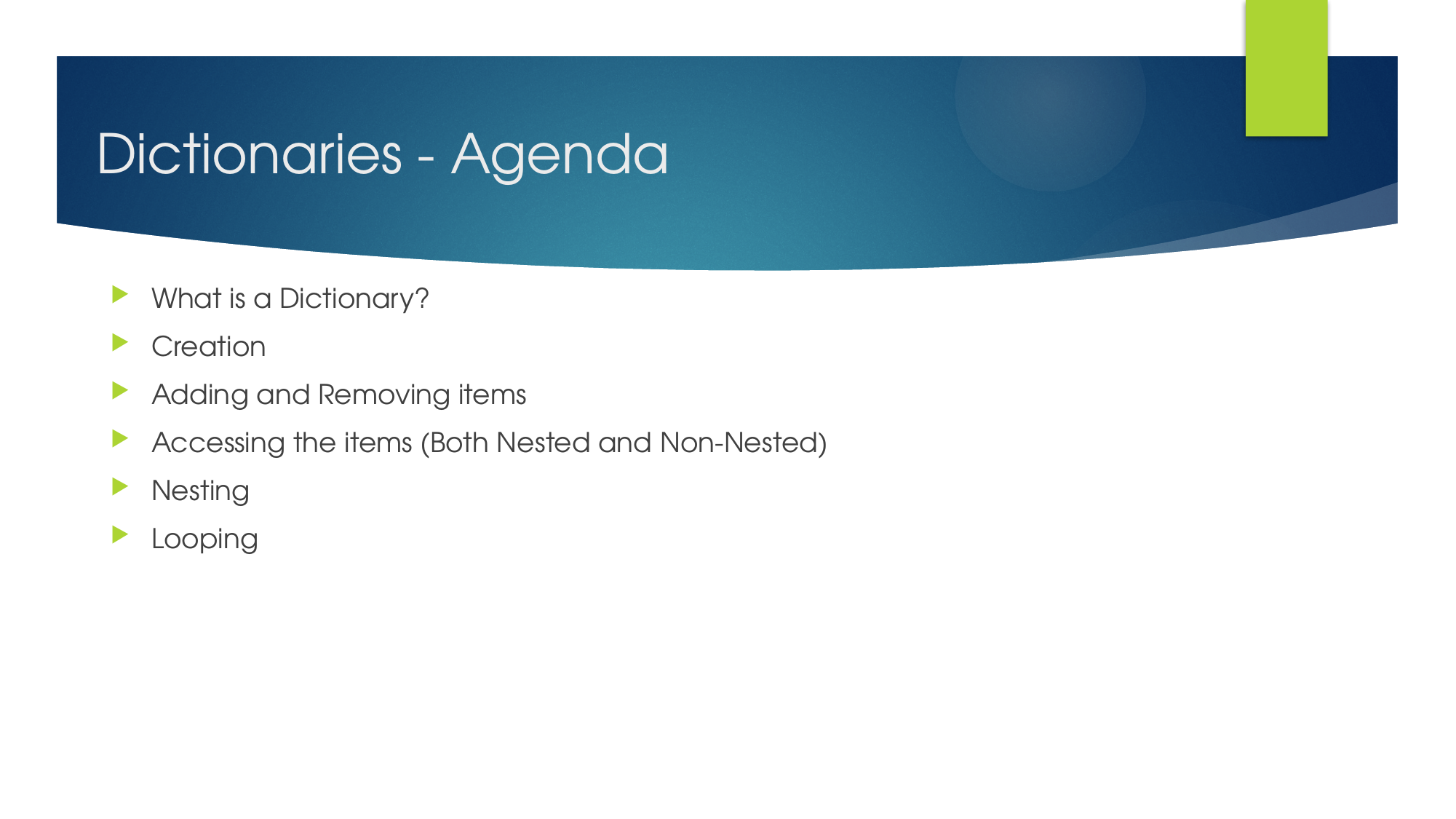

# Dictionaries - Agenda
What is a Dictionary?
Creation
Adding and Removing items
Accessing the items (Both Nested and Non-Nested)
Nesting
Looping